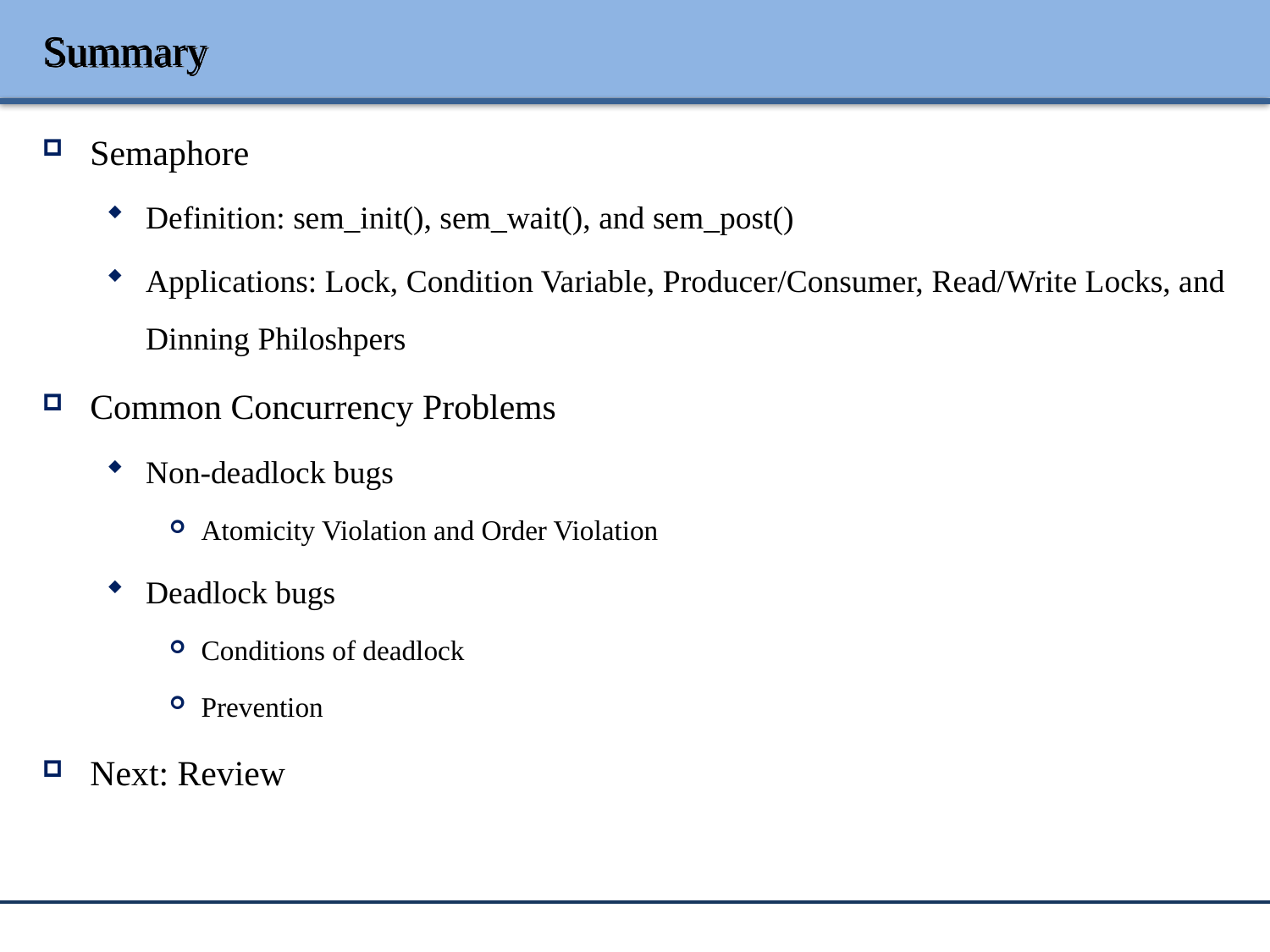

# Summary
Semaphore
Definition: sem_init(), sem_wait(), and sem_post()
Applications: Lock, Condition Variable, Producer/Consumer, Read/Write Locks, and Dinning Philoshpers
Common Concurrency Problems
Non-deadlock bugs
Atomicity Violation and Order Violation
Deadlock bugs
Conditions of deadlock
Prevention
Next: Review